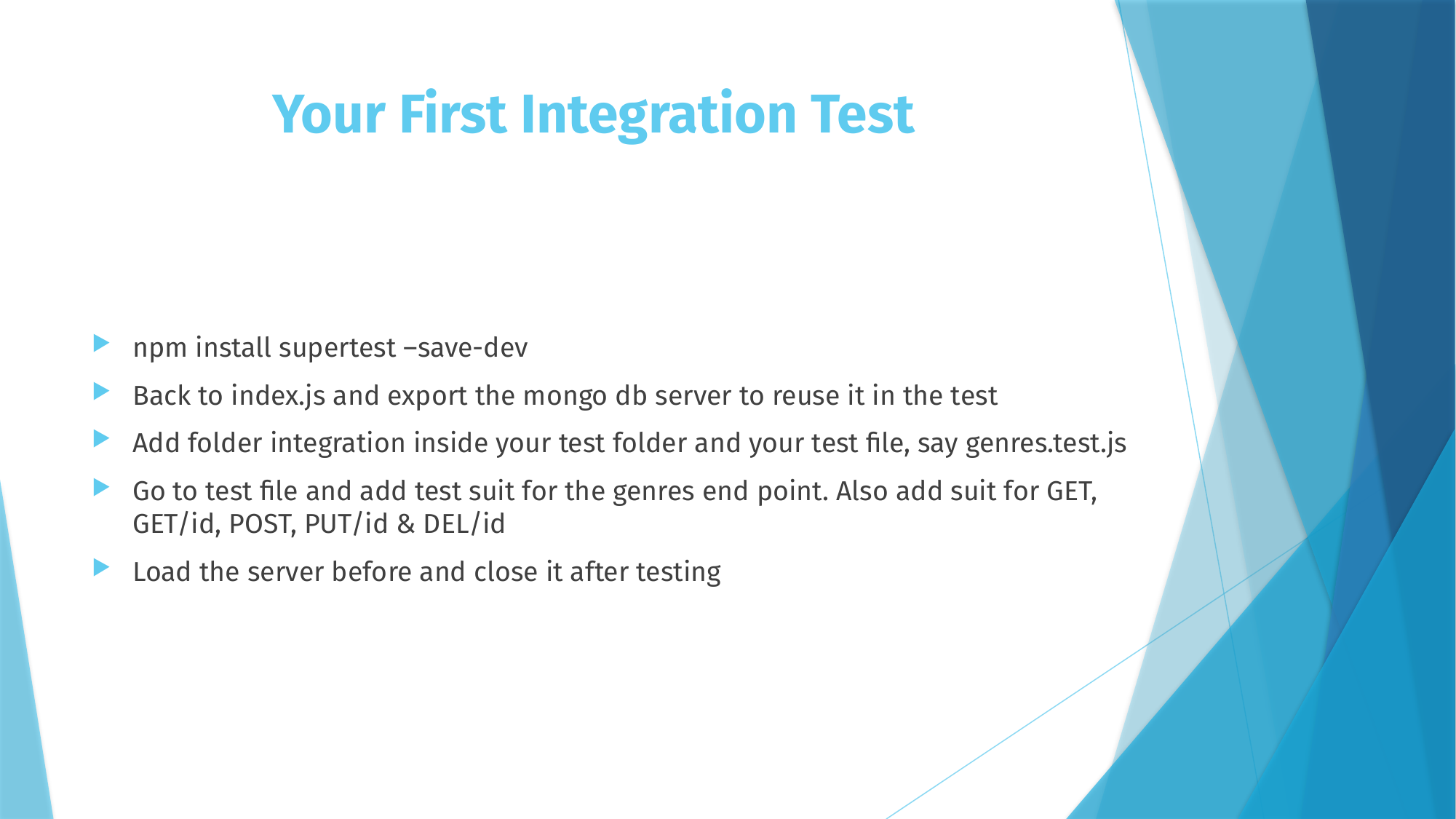

# Your First Integration Test

npm install supertest –save-dev
Back to index.js and export the mongo db server to reuse it in the test
Add folder integration inside your test folder and your test file, say genres.test.js
Go to test file and add test suit for the genres end point. Also add suit for GET, GET/id, POST, PUT/id & DEL/id
Load the server before and close it after testing